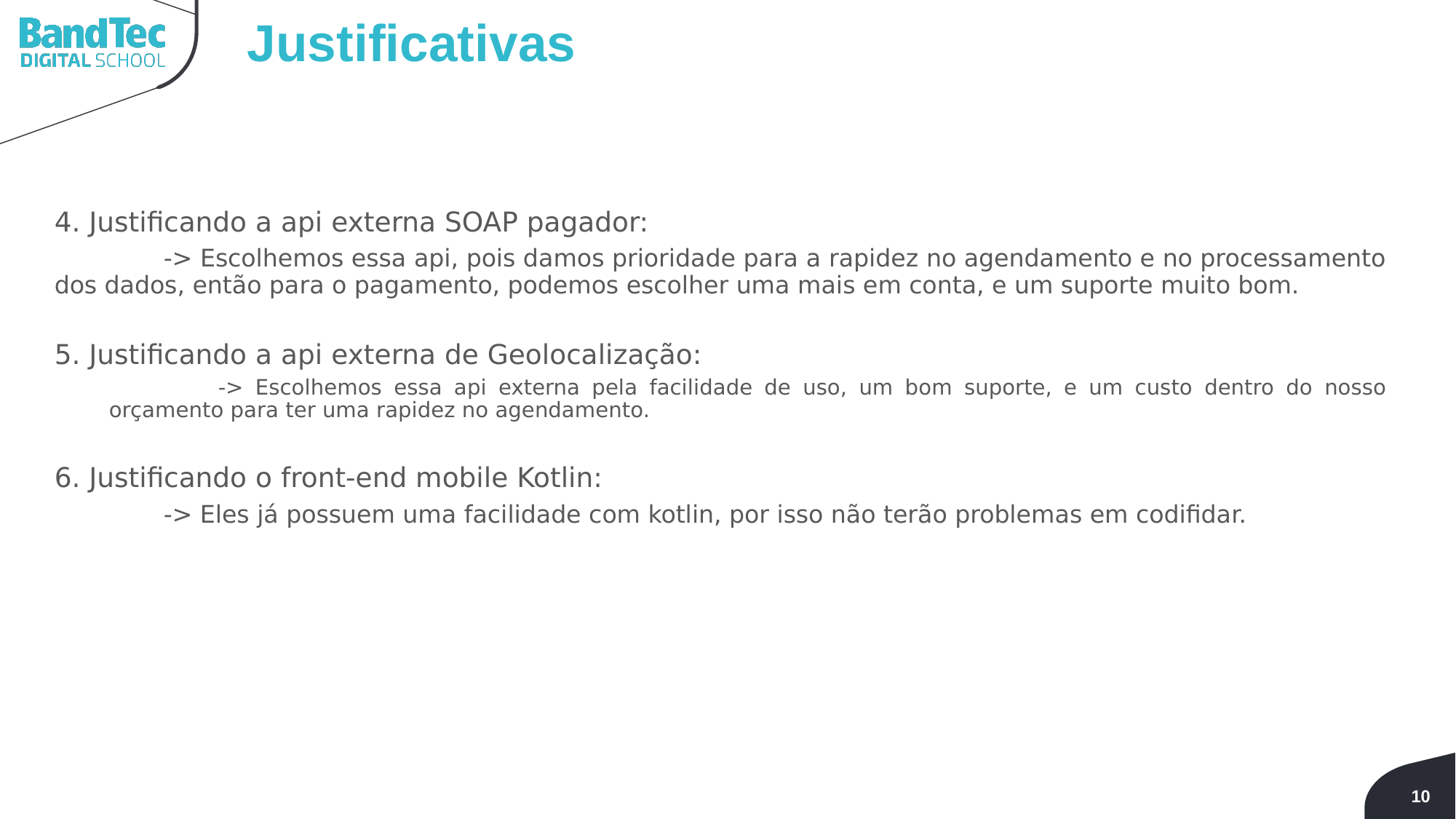

Justificativas

4. Justificando a api externa SOAP pagador:
	-> Escolhemos essa api, pois damos prioridade para a rapidez no agendamento e no processamento dos dados, então para o pagamento, podemos escolher uma mais em conta, e um suporte muito bom.

5. Justificando a api externa de Geolocalização:
	-> Escolhemos essa api externa pela facilidade de uso, um bom suporte, e um custo dentro do nosso orçamento para ter uma rapidez no agendamento.

6. Justificando o front-end mobile Kotlin:
	-> Eles já possuem uma facilidade com kotlin, por isso não terão problemas em codifidar.

10